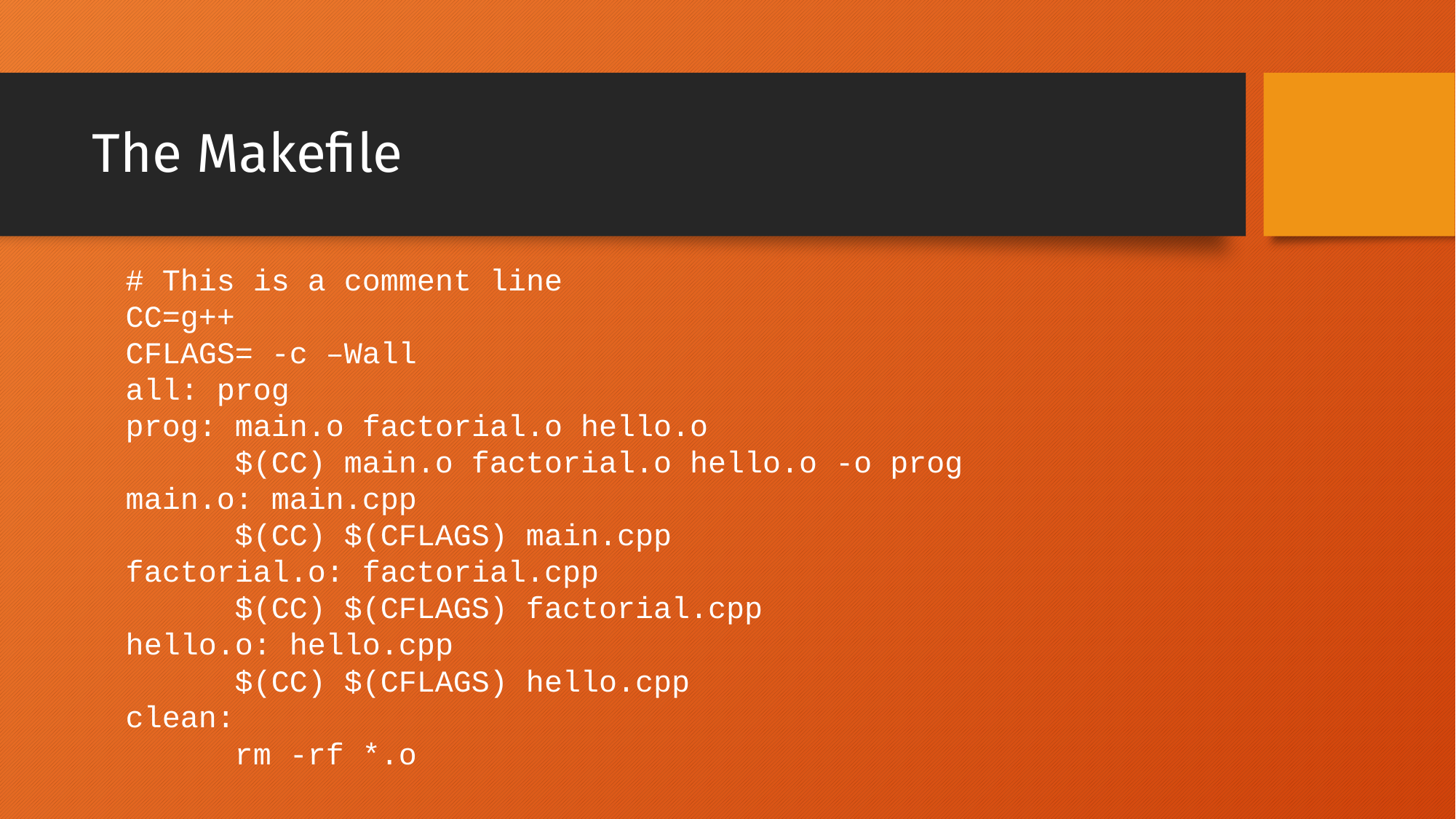

# The Makefile
# This is a comment line
CC=g++
CFLAGS= -c –Wall
all: prog
prog: main.o factorial.o hello.o
	$(CC) main.o factorial.o hello.o -o prog
main.o: main.cpp
	$(CC) $(CFLAGS) main.cpp
factorial.o: factorial.cpp
	$(CC) $(CFLAGS) factorial.cpp
hello.o: hello.cpp
	$(CC) $(CFLAGS) hello.cpp
clean:
	rm -rf *.o